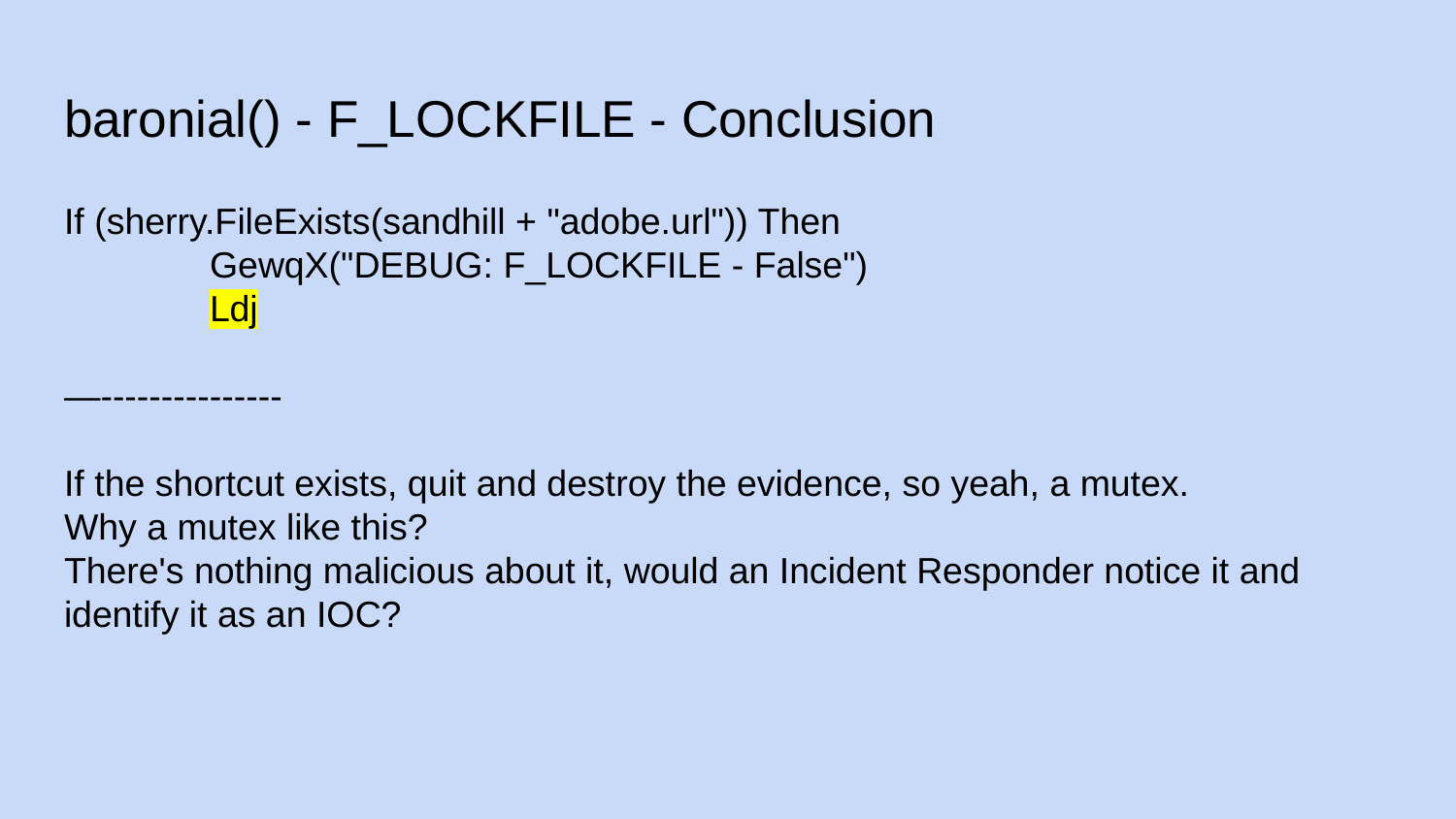

# baronial() - F_LOCKFILE - Conclusion
If (sherry.FileExists(sandhill + "adobe.url")) Then
    	GewqX("DEBUG: F_LOCKFILE - False")
    	Ldj

—---------------

If the shortcut exists, quit and destroy the evidence, so yeah, a mutex.
Why a mutex like this?
There's nothing malicious about it, would an Incident Responder notice it and identify it as an IOC?